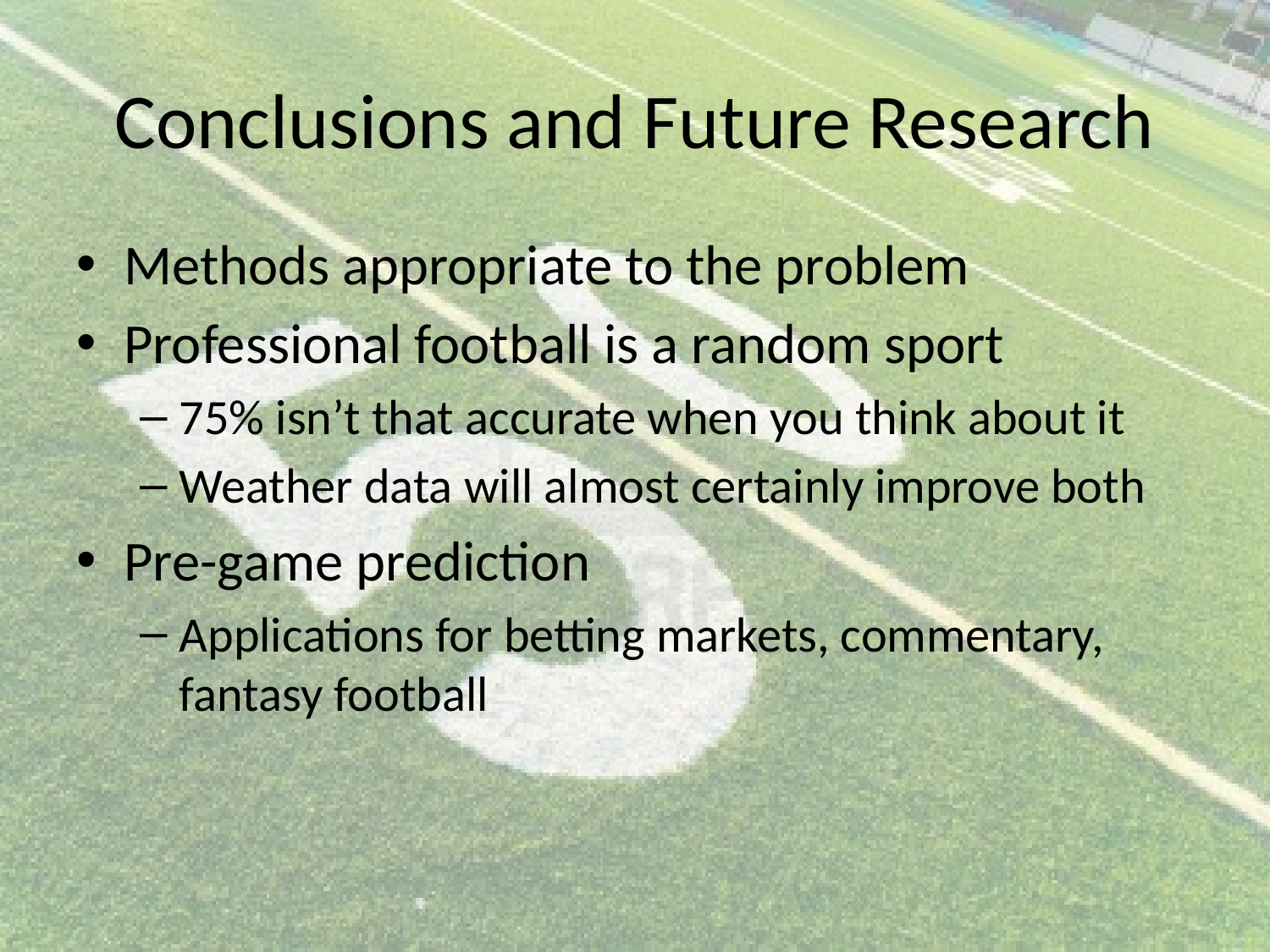

# Conclusions and Future Research
Methods appropriate to the problem
Professional football is a random sport
75% isn’t that accurate when you think about it
Weather data will almost certainly improve both
Pre-game prediction
Applications for betting markets, commentary, fantasy football